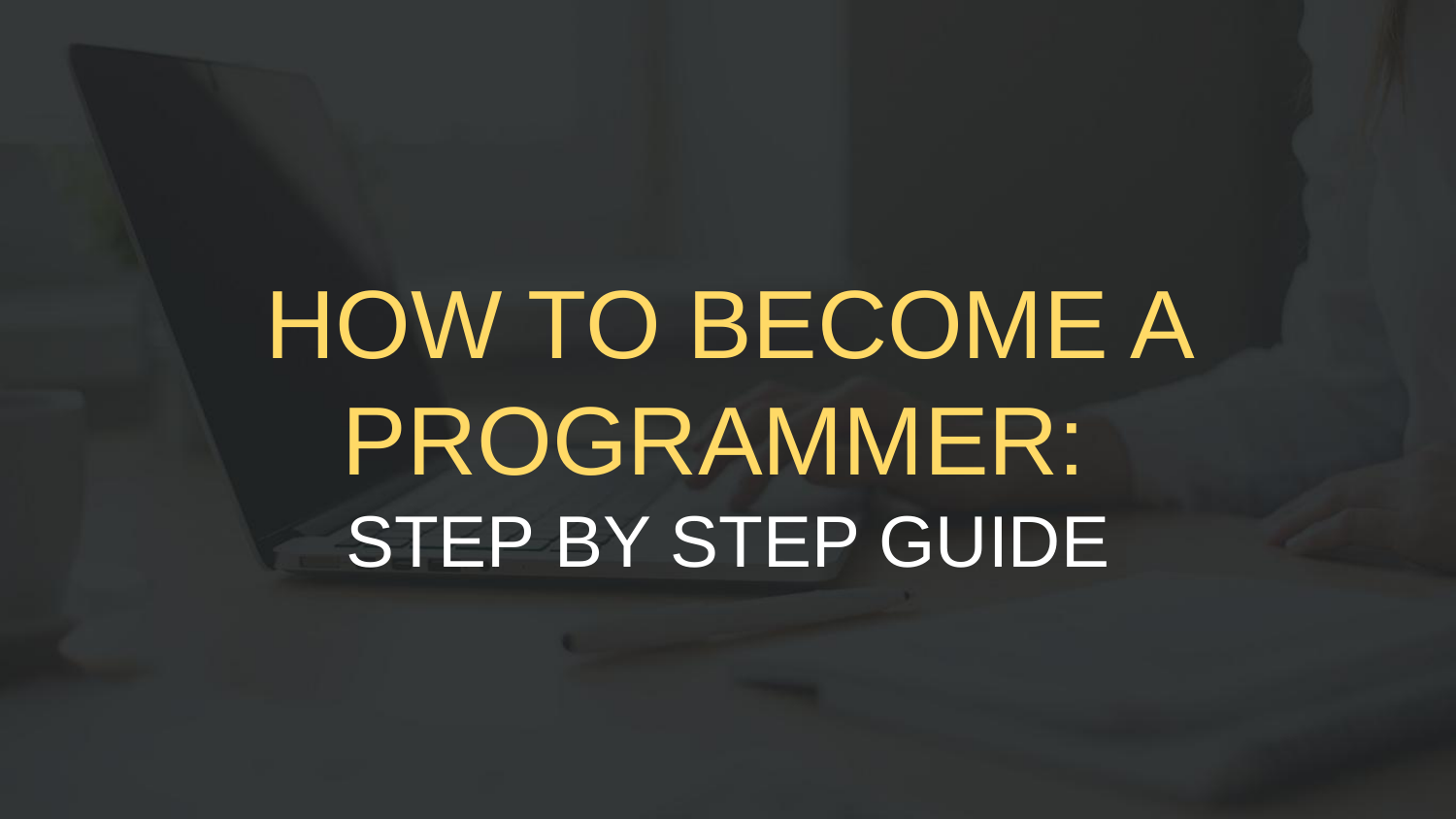

# HOW TO BECOME A PROGRAMMER:
STEP BY STEP GUIDE